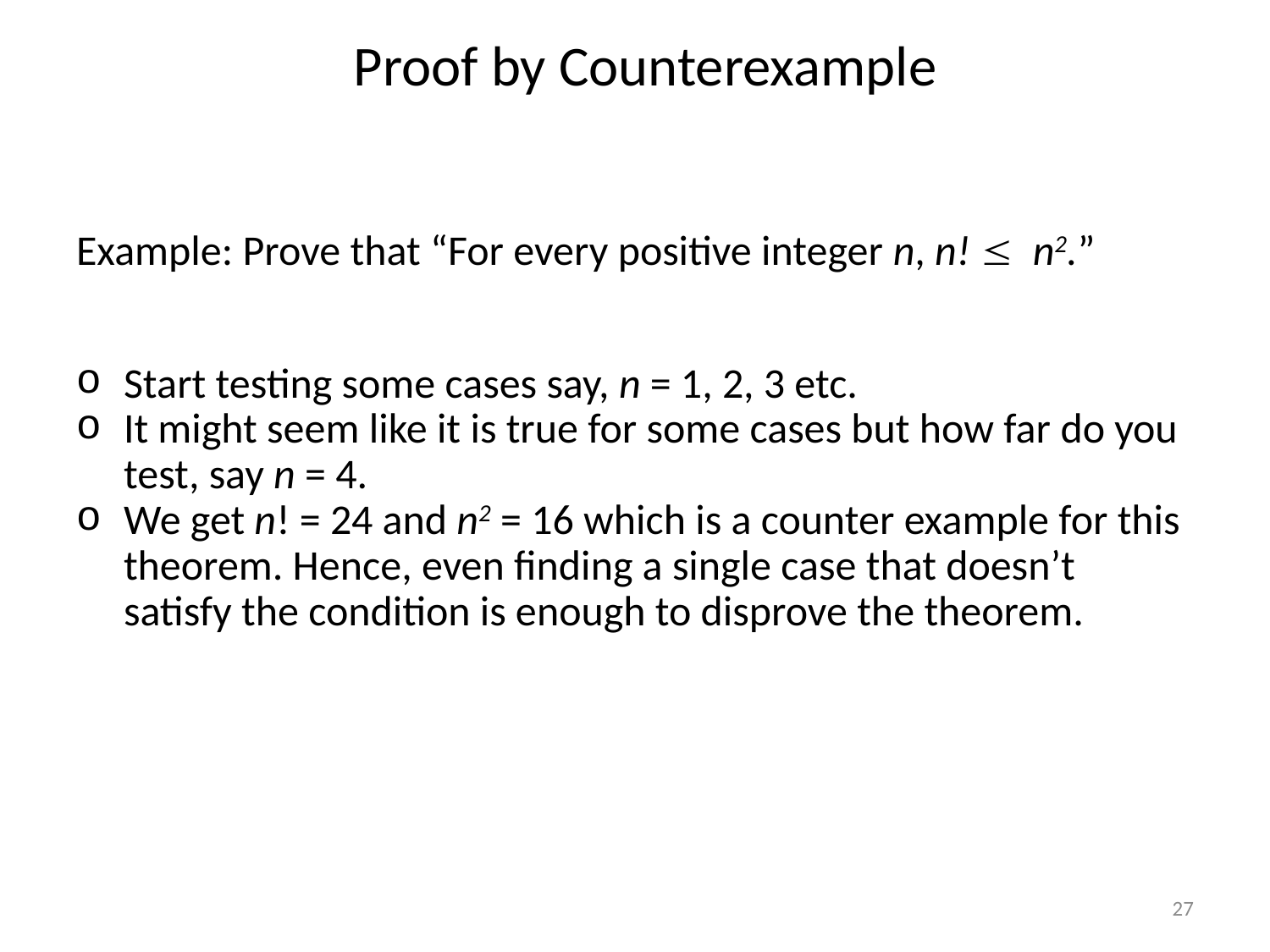

# Proof by Counterexample
Example: Prove that “For every positive integer n, n! ≤  n2.”

Start testing some cases say, n = 1, 2, 3 etc.
It might seem like it is true for some cases but how far do you test, say n = 4.
We get n! = 24 and n2 = 16 which is a counter example for this theorem. Hence, even finding a single case that doesn’t satisfy the condition is enough to disprove the theorem.

27